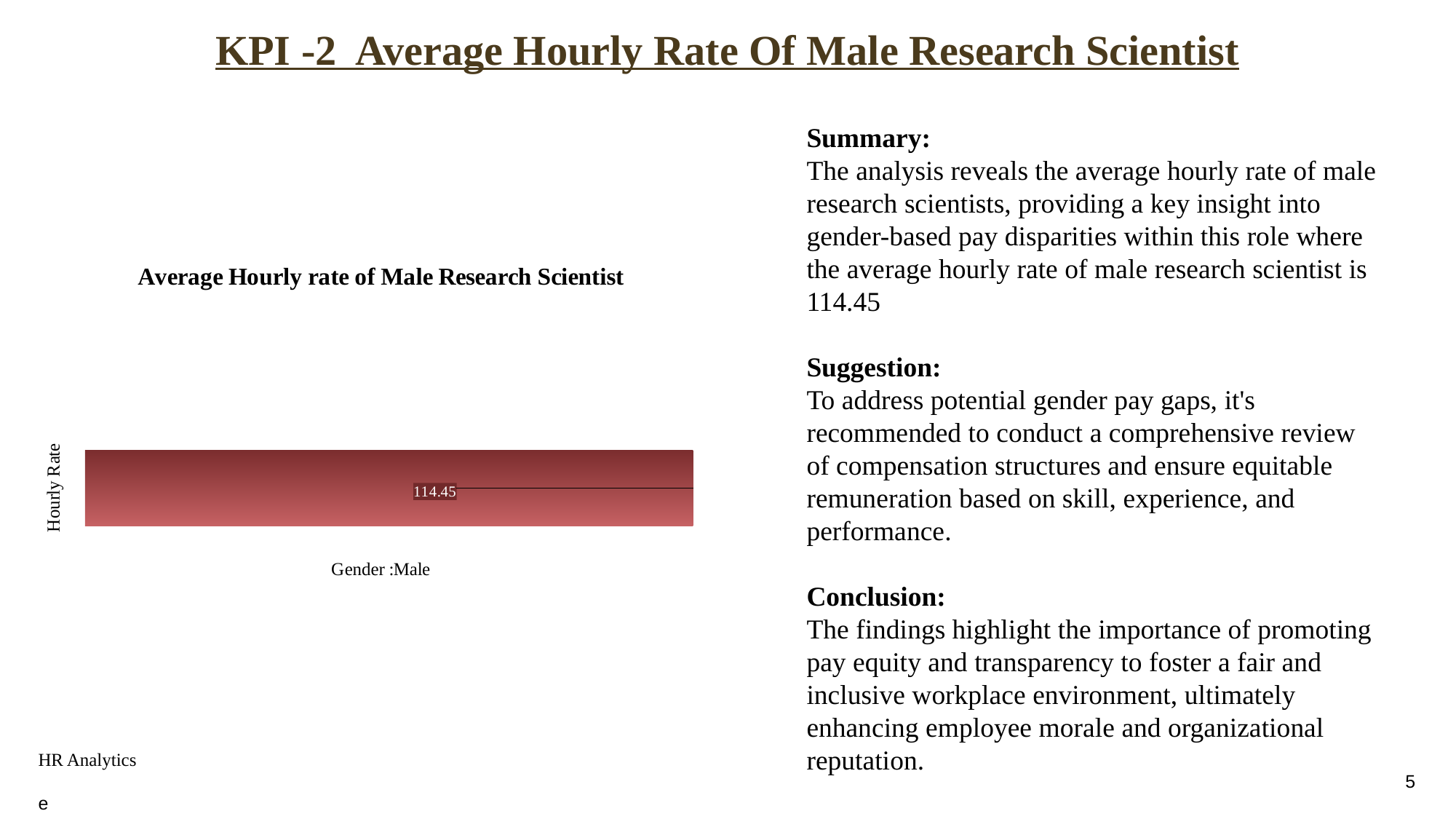

# KPI -2  Average Hourly Rate Of Male Research Scientist
Summary:
The analysis reveals the average hourly rate of male research scientists, providing a key insight into gender-based pay disparities within this role where the average hourly rate of male research scientist is 114.45

Suggestion:
To address potential gender pay gaps, it's recommended to conduct a comprehensive review of compensation structures and ensure equitable remuneration based on skill, experience, and performance.

Conclusion:
The findings highlight the importance of promoting pay equity and transparency to foster a fair and inclusive workplace environment, ultimately enhancing employee morale and organizational reputation.

### Chart: Average Hourly rate of Male Research Scientist

| Category | Total |
|---|---|
| Total | 114.44689069138664 |
HR Analytics

e
5